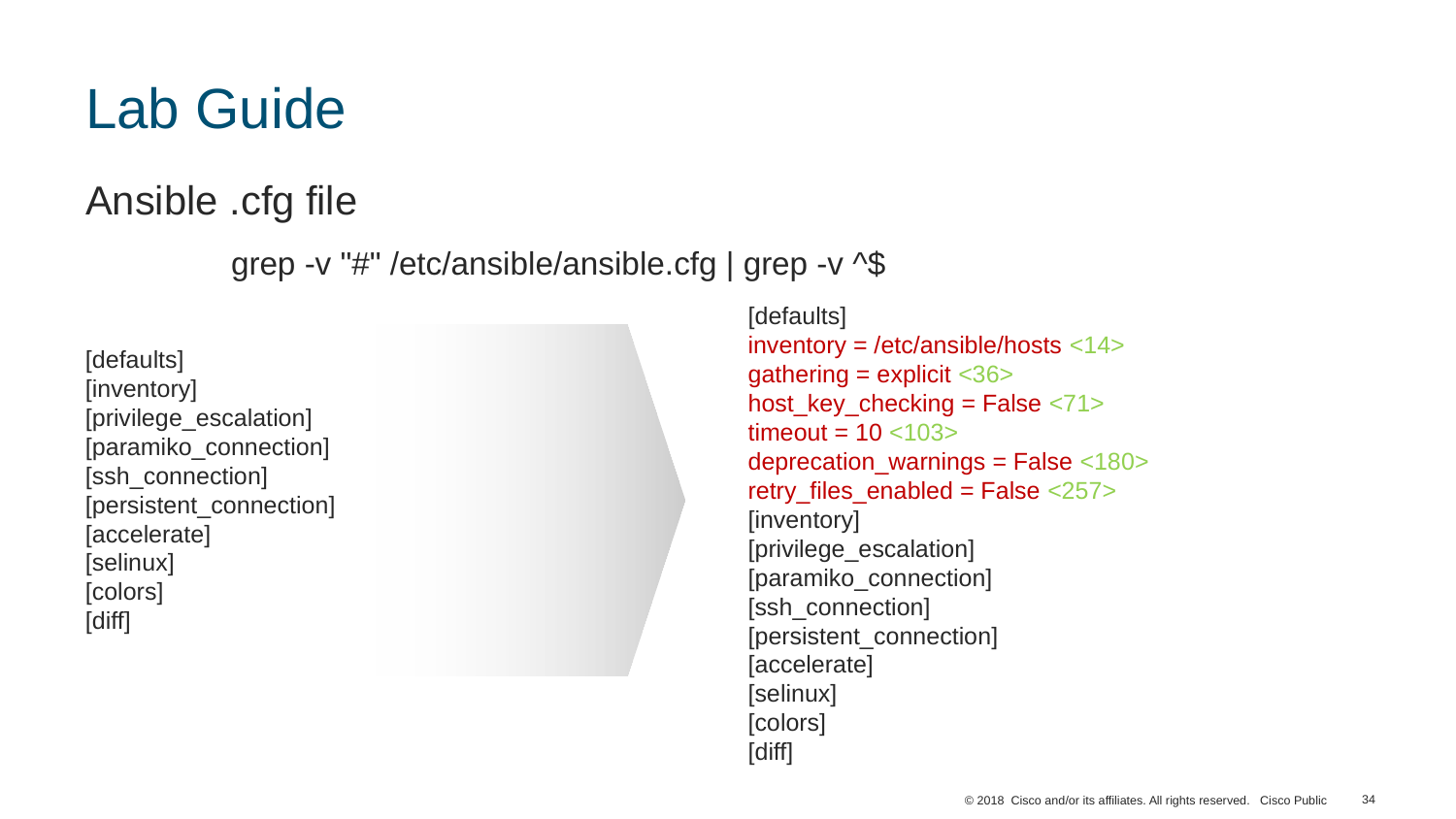

# Lab Guide
Ansible .cfg file
	grep -v "#" /etc/ansible/ansible.cfg | grep -v ^$

[defaults]
inventory = /etc/ansible/hosts <14>
gathering = explicit <36>
host_key_checking = False <71>
timeout = 10 <103>
deprecation_warnings = False <180>
retry_files_enabled = False <257>
[inventory]
[privilege_escalation]
[paramiko_connection]
[ssh_connection]
[persistent_connection]
[accelerate]
[selinux]
[colors]
[diff]

[defaults]
[inventory]
[privilege_escalation]
[paramiko_connection]
[ssh_connection]
[persistent_connection]
[accelerate]
[selinux]
[colors]
[diff]
34